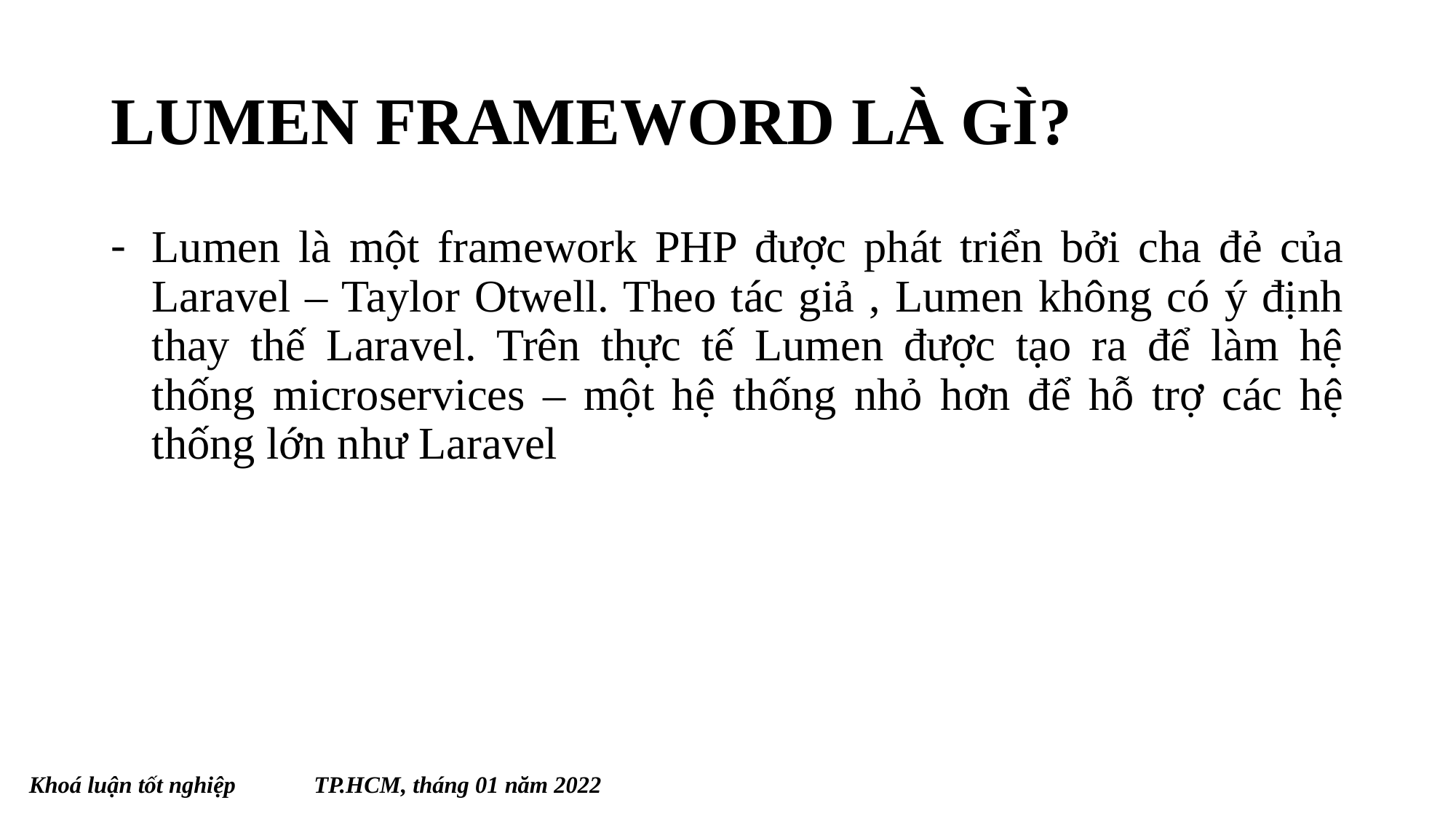

# LUMEN FRAMEWORD LÀ GÌ?
Lumen là một framework PHP được phát triển bởi cha đẻ của Laravel – Taylor Otwell. Theo tác giả , Lumen không có ý định thay thế Laravel. Trên thực tế Lumen được tạo ra để làm hệ thống microservices – một hệ thống nhỏ hơn để hỗ trợ các hệ thống lớn như Laravel
Khoá luận tốt nghiệp 								TP.HCM, tháng 01 năm 2022